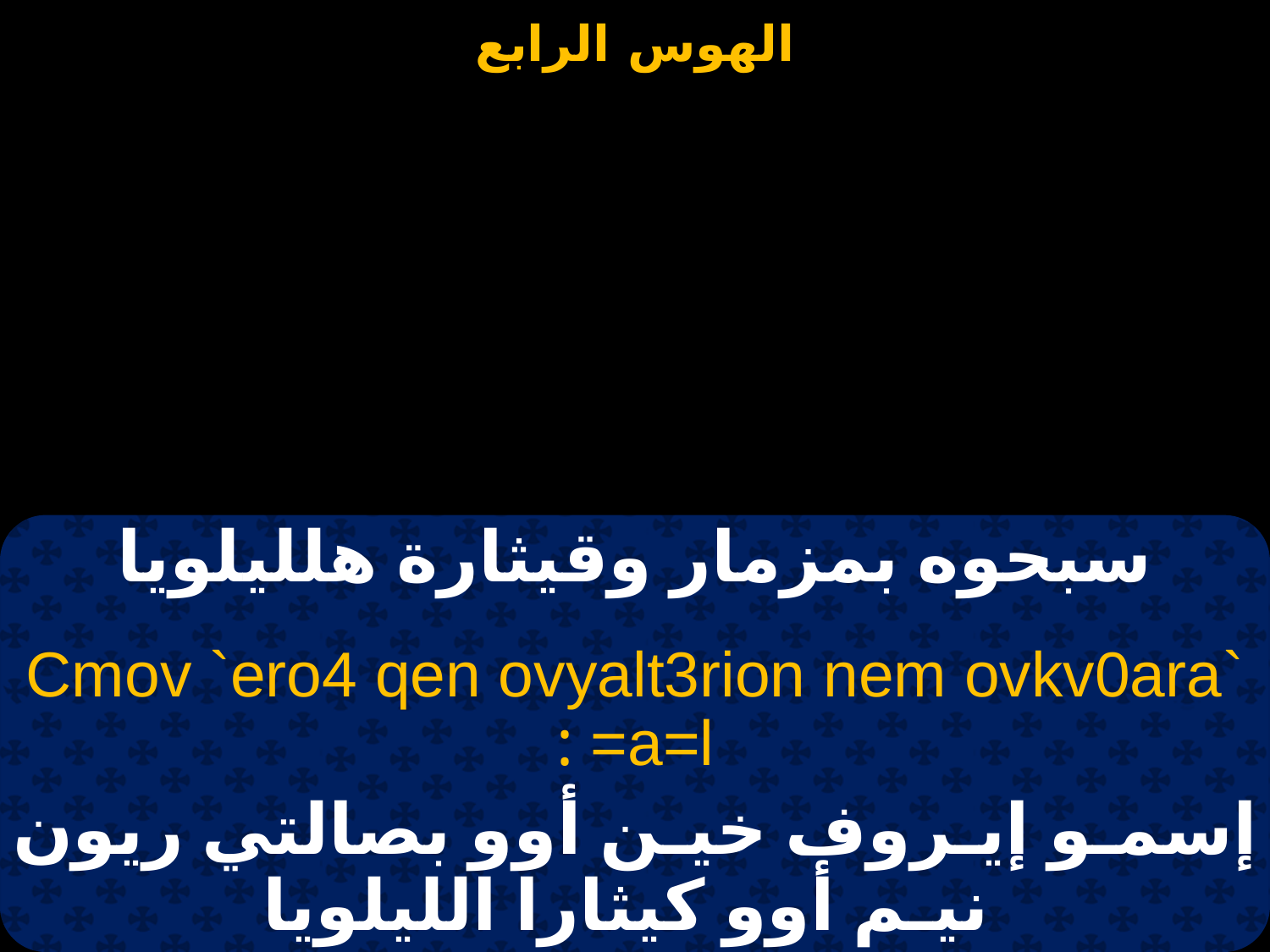

سبحوه بمزمار وقيثارة هلليلويا
`Cmov `ero4 qen ovyalt3rion nem ovkv0ara =a=l :
إسمـو إيـروف خيـن أوو بصالتي ريون نيـم أوو كيثارا الليلويا